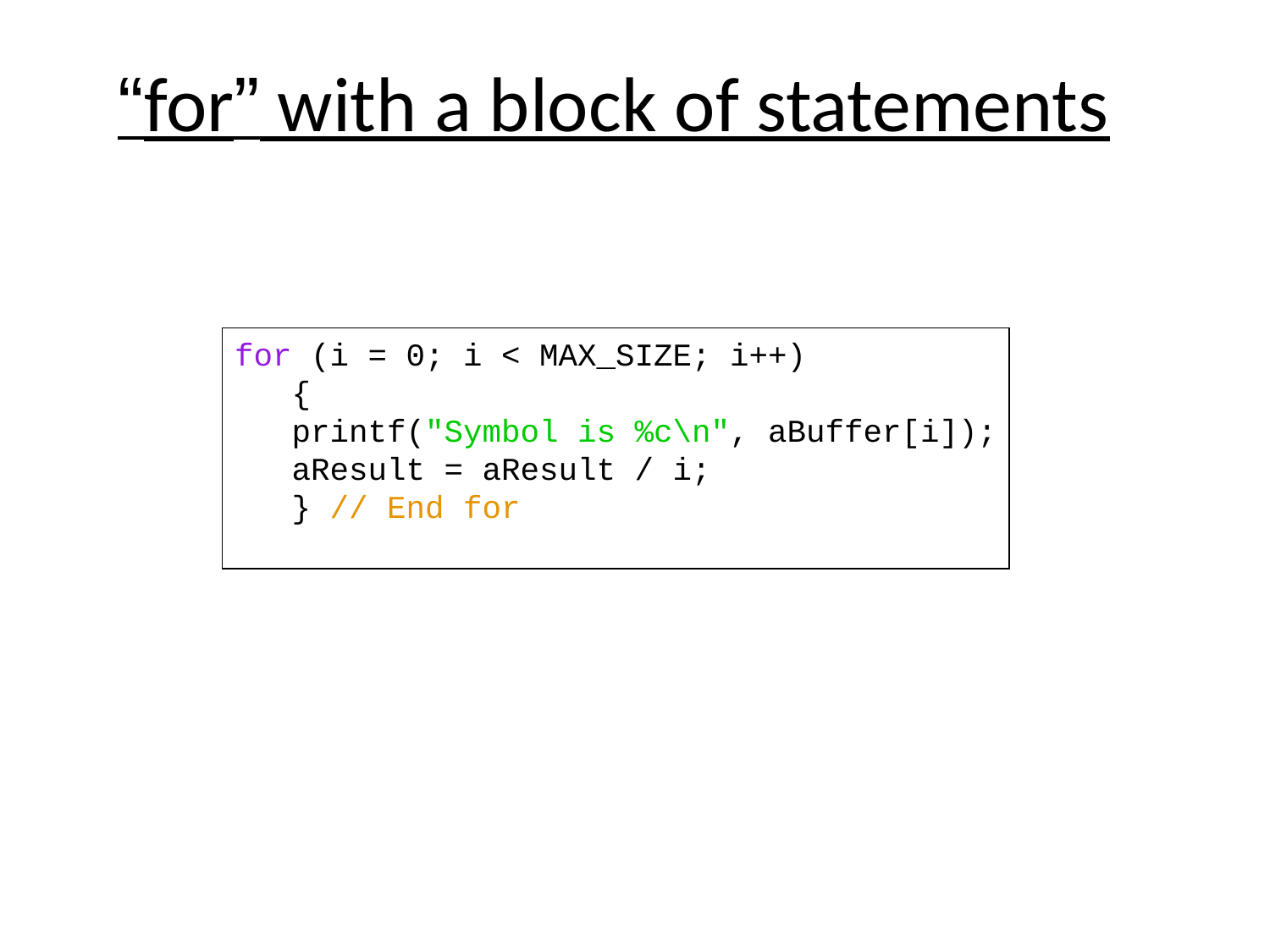

# “for” with a block of statements
for (i = 0; i < MAX_SIZE; i++)
   {
   printf("Symbol is %c\n", aBuffer[i]);
   aResult = aResult / i;
   } // End for